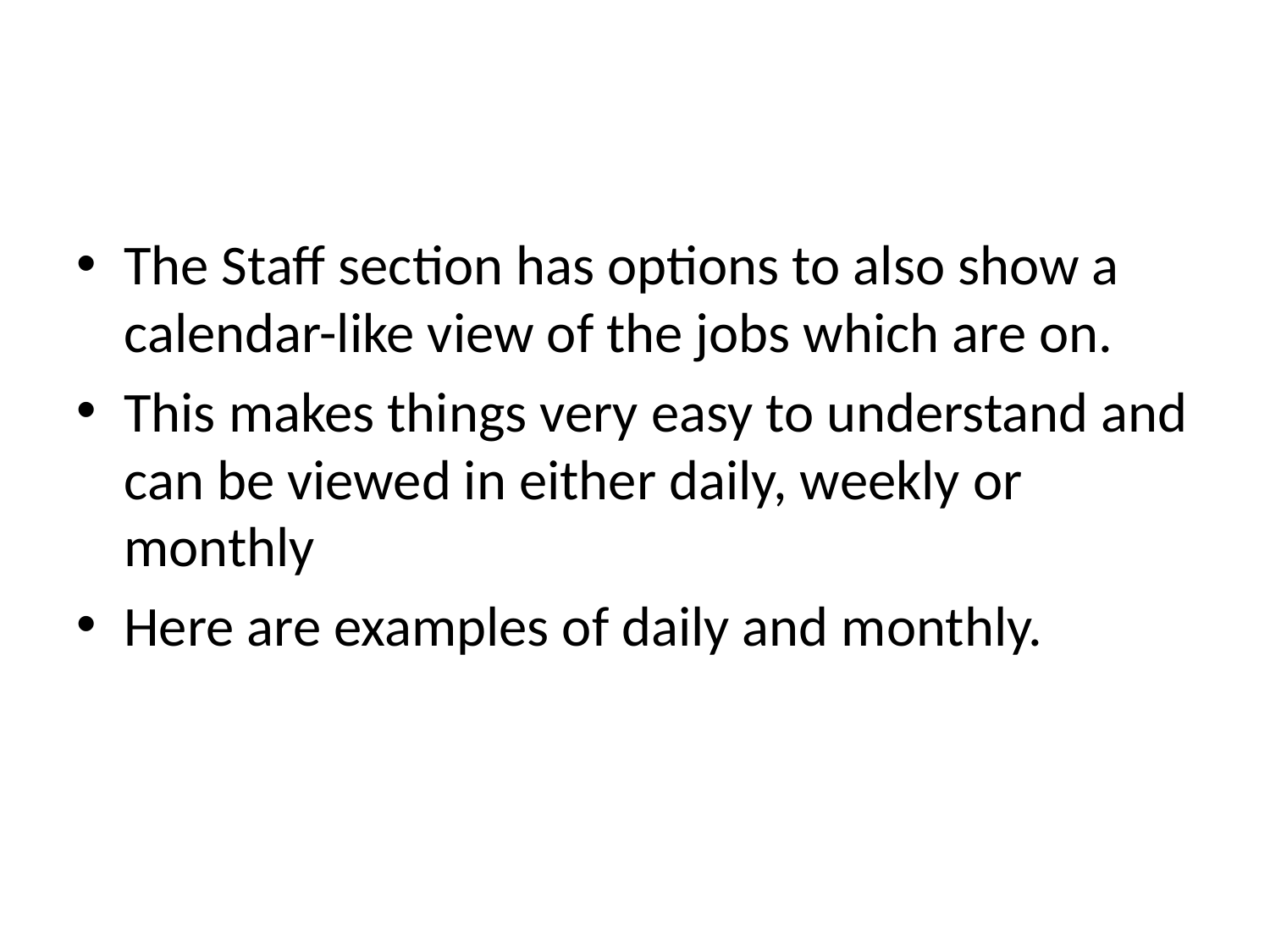

#
The Staff section has options to also show a calendar-like view of the jobs which are on.
This makes things very easy to understand and can be viewed in either daily, weekly or monthly
Here are examples of daily and monthly.